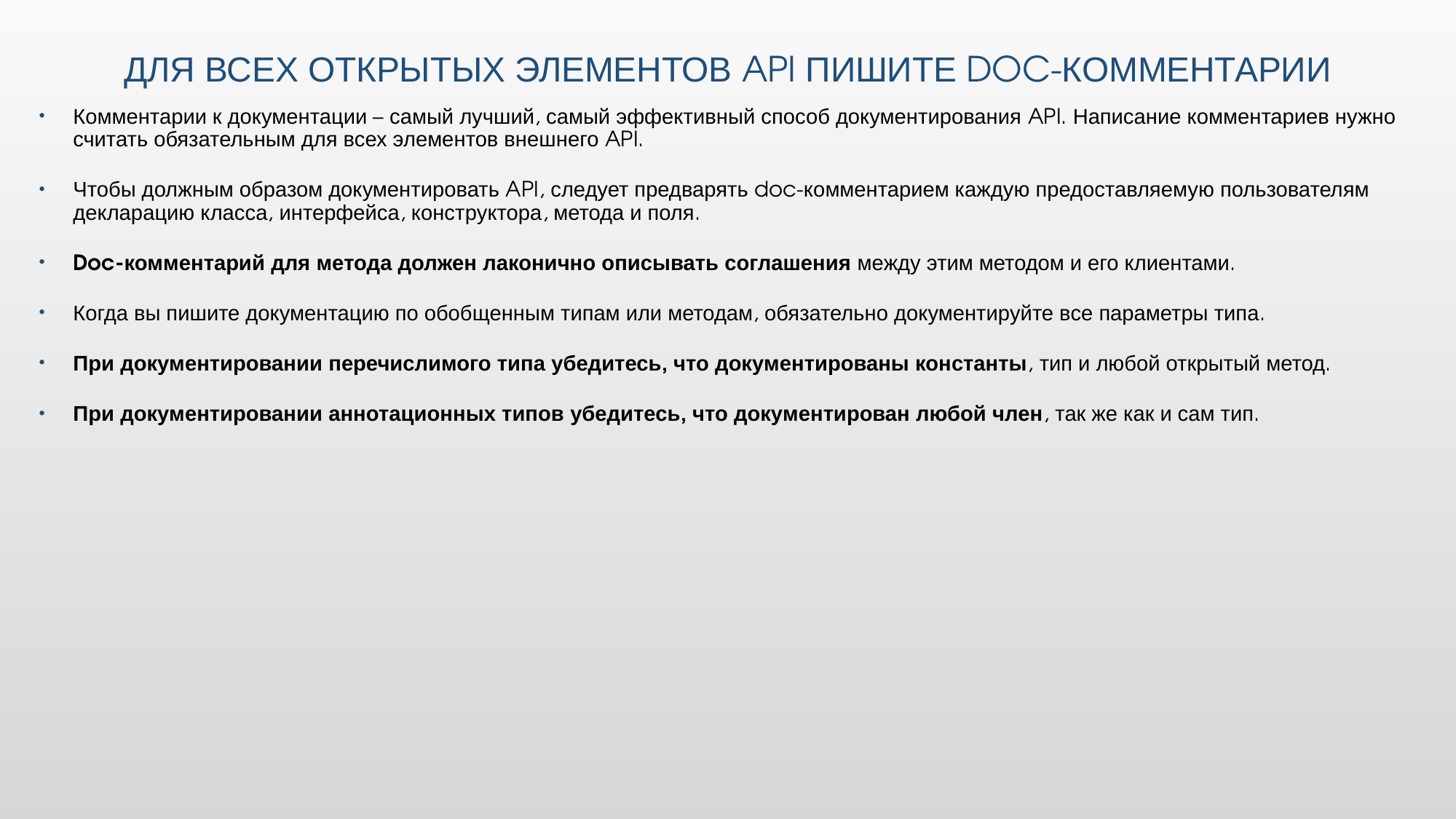

# Для всех открытых элементов API пишите doc-комментарии
Комментарии к документации – самый лучший, самый эффективный способ документирования API. Написание комментариев нужно считать обязательным для всех элементов внешнего API.
Чтобы должным образом документировать API, следует предварять doc-комментарием каждую предоставляемую пользователям декларацию класса, интерфейса, конструктора, метода и поля.
Doc-комментарий для метода должен лаконично описывать соглашения между этим методом и его клиентами.
Когда вы пишите документацию по обобщенным типам или методам, обязательно документируйте все параметры типа.
При документировании перечислимого типа убедитесь, что документированы константы, тип и любой открытый метод.
При документировании аннотационных типов убедитесь, что документирован любой член, так же как и сам тип.